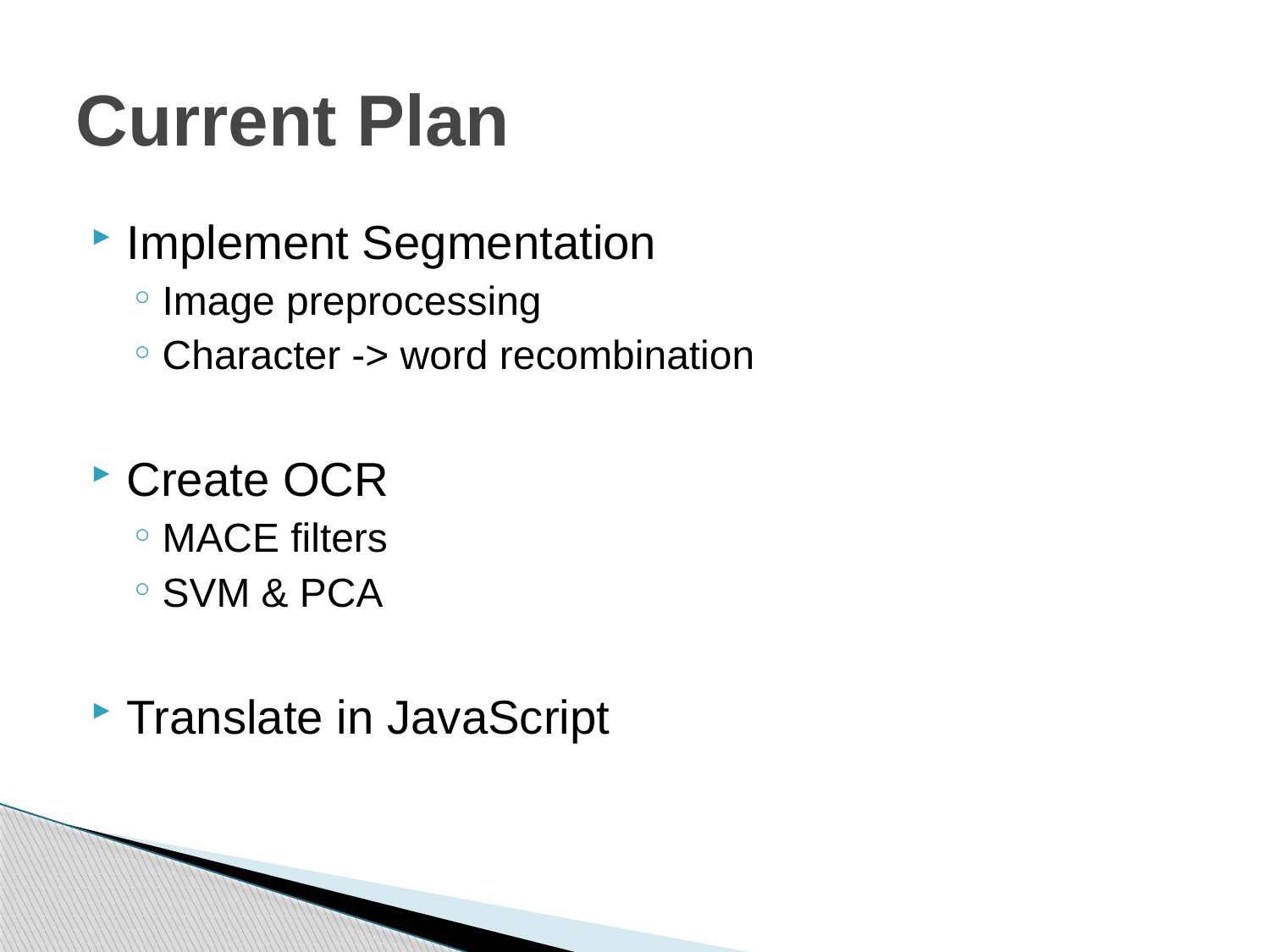

# Current Plan
Implement Segmentation
Image preprocessing
Character -> word recombination

Create OCR
MACE filters
SVM & PCA

Translate in JavaScript